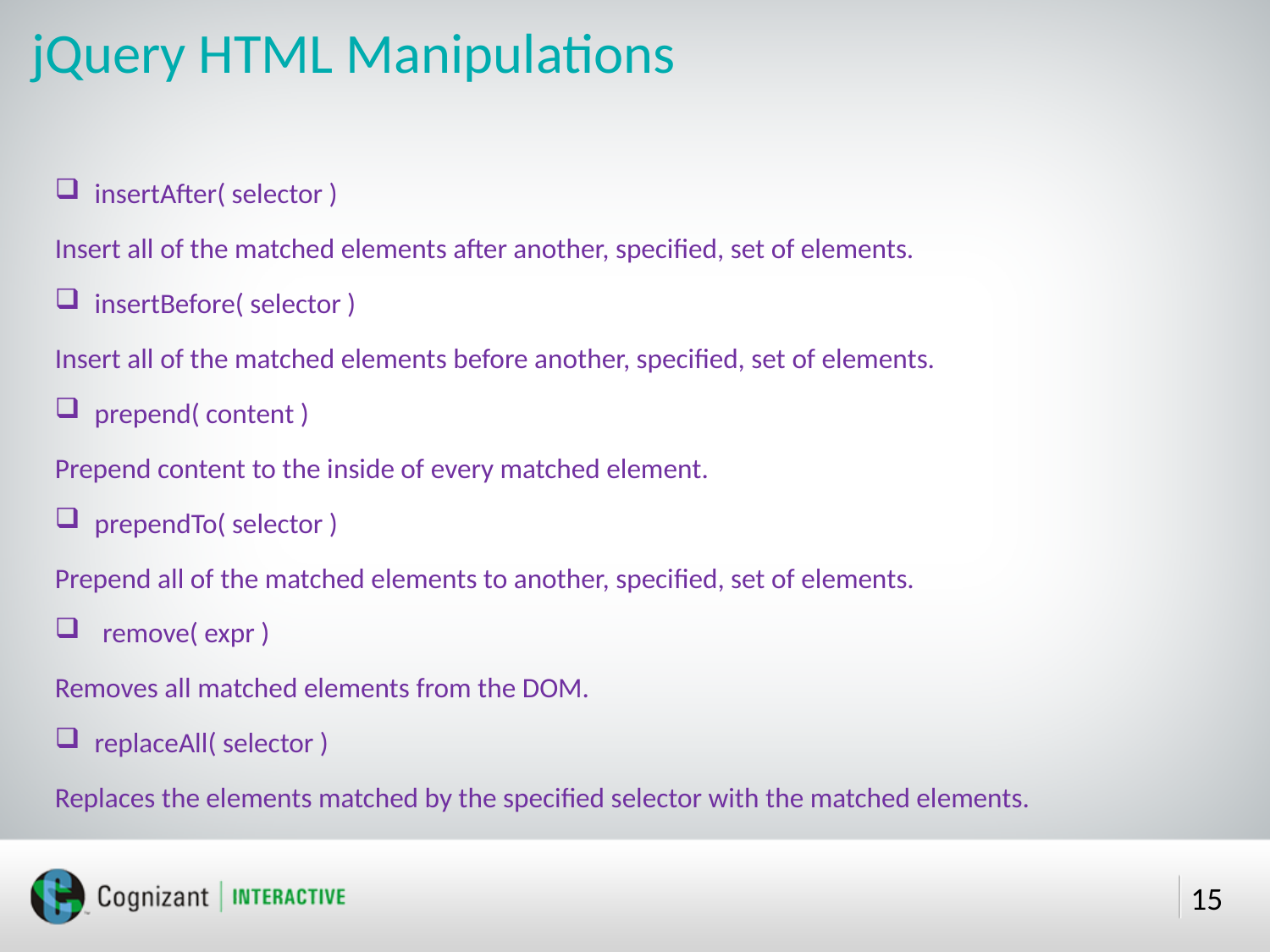

# jQuery HTML Manipulations
insertAfter( selector )
Insert all of the matched elements after another, specified, set of elements.
insertBefore( selector )
Insert all of the matched elements before another, specified, set of elements.
prepend( content )
Prepend content to the inside of every matched element.
prependTo( selector )
Prepend all of the matched elements to another, specified, set of elements.
remove( expr )
Removes all matched elements from the DOM.
replaceAll( selector )
Replaces the elements matched by the specified selector with the matched elements.

15